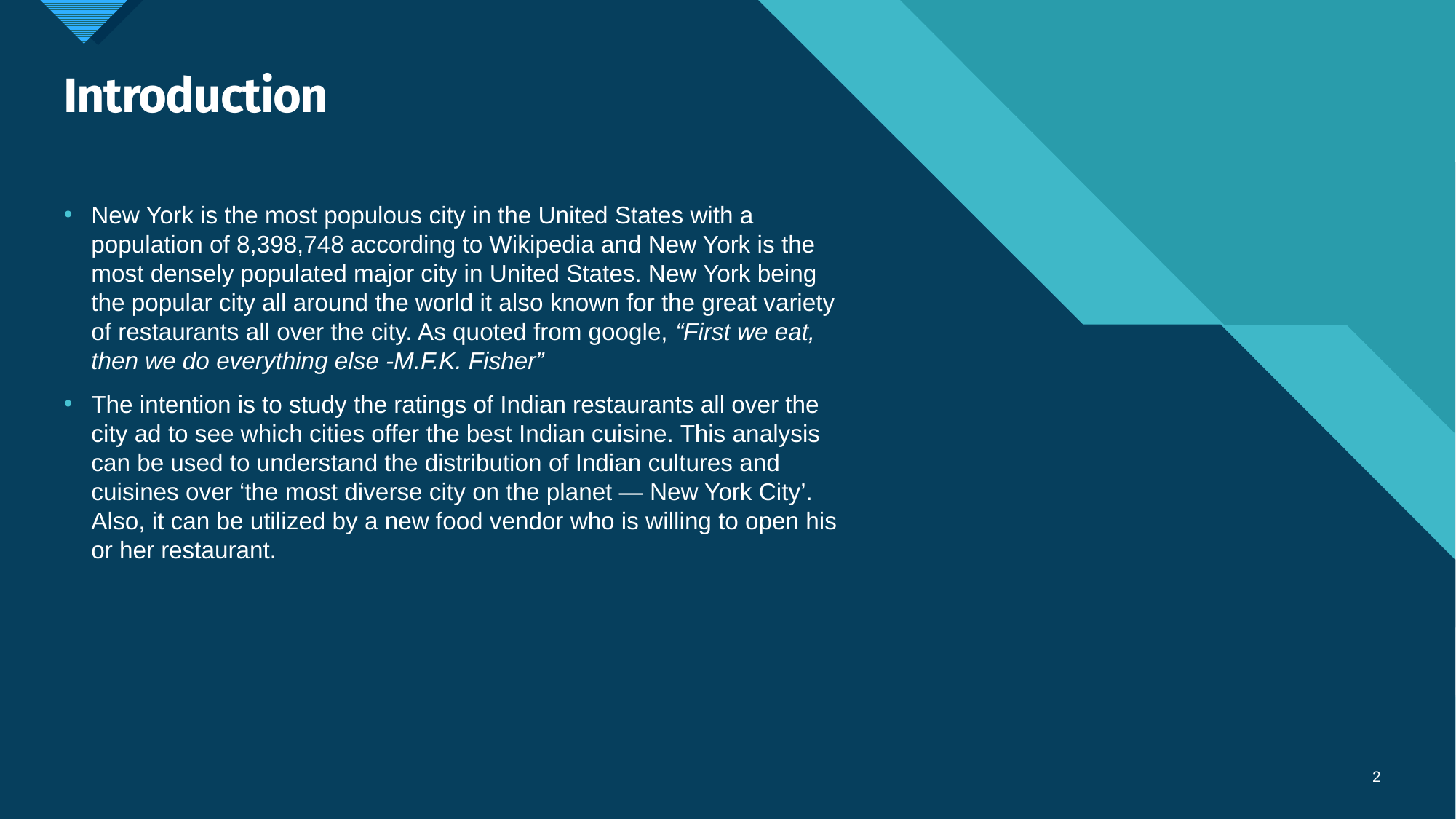

# Introduction
New York is the most populous city in the United States with a population of 8,398,748 according to Wikipedia and New York is the most densely populated major city in United States. New York being the popular city all around the world it also known for the great variety of restaurants all over the city. As quoted from google, “First we eat, then we do everything else -M.F.K. Fisher”
The intention is to study the ratings of Indian restaurants all over the city ad to see which cities offer the best Indian cuisine. This analysis can be used to understand the distribution of Indian cultures and cuisines over ‘the most diverse city on the planet — New York City’. Also, it can be utilized by a new food vendor who is willing to open his or her restaurant.

2